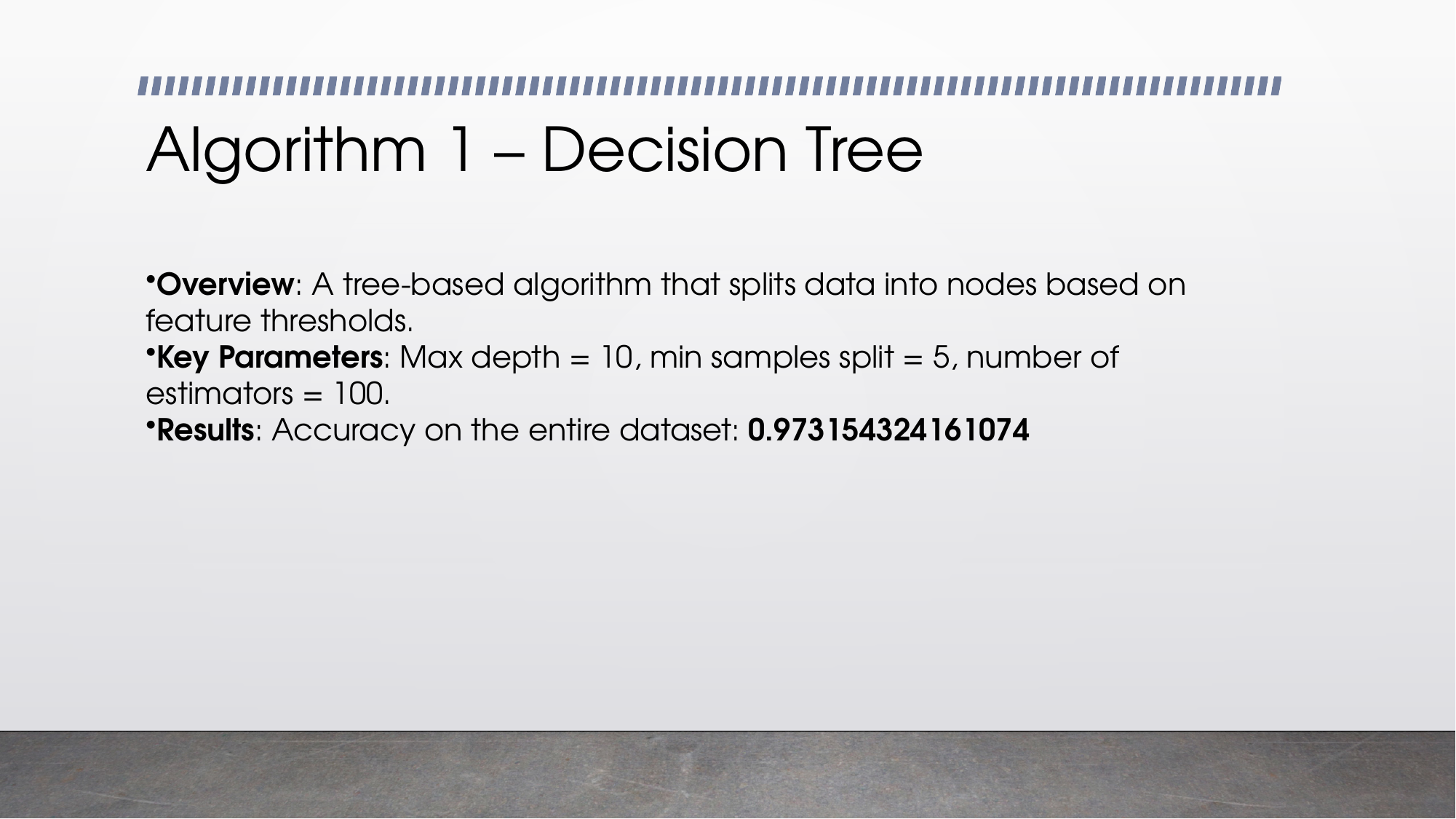

# Algorithm 1 – Decision Tree
Overview: A tree-based algorithm that splits data into nodes based on feature thresholds.
Key Parameters: Max depth = 10, min samples split = 5, number of estimators = 100.
Results: Accuracy on the entire dataset: 0.973154324161074